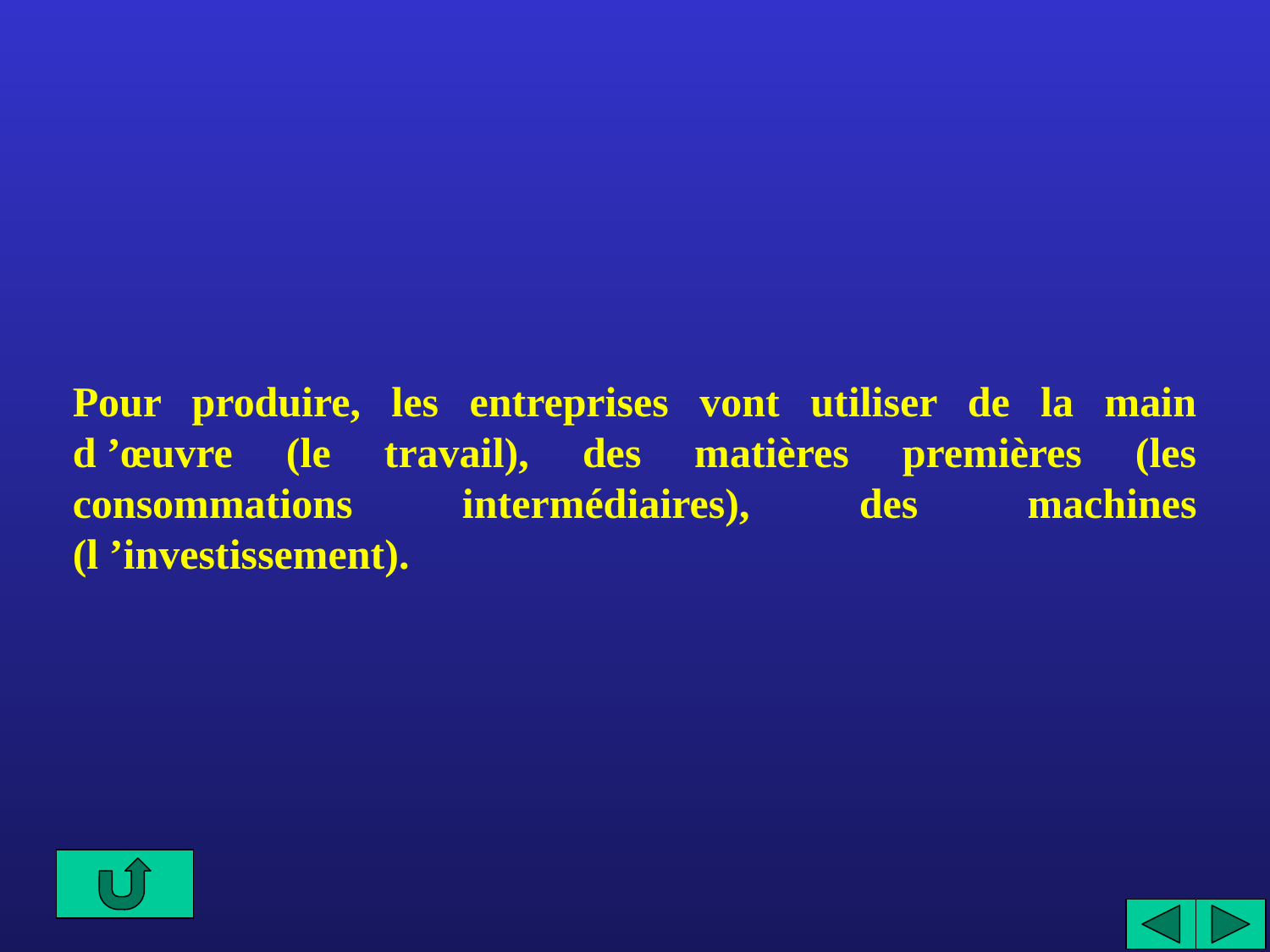

Pour produire, les entreprises vont utiliser de la main d ’œuvre (le travail), des matières premières (les consommations intermédiaires), des machines (l ’investissement).